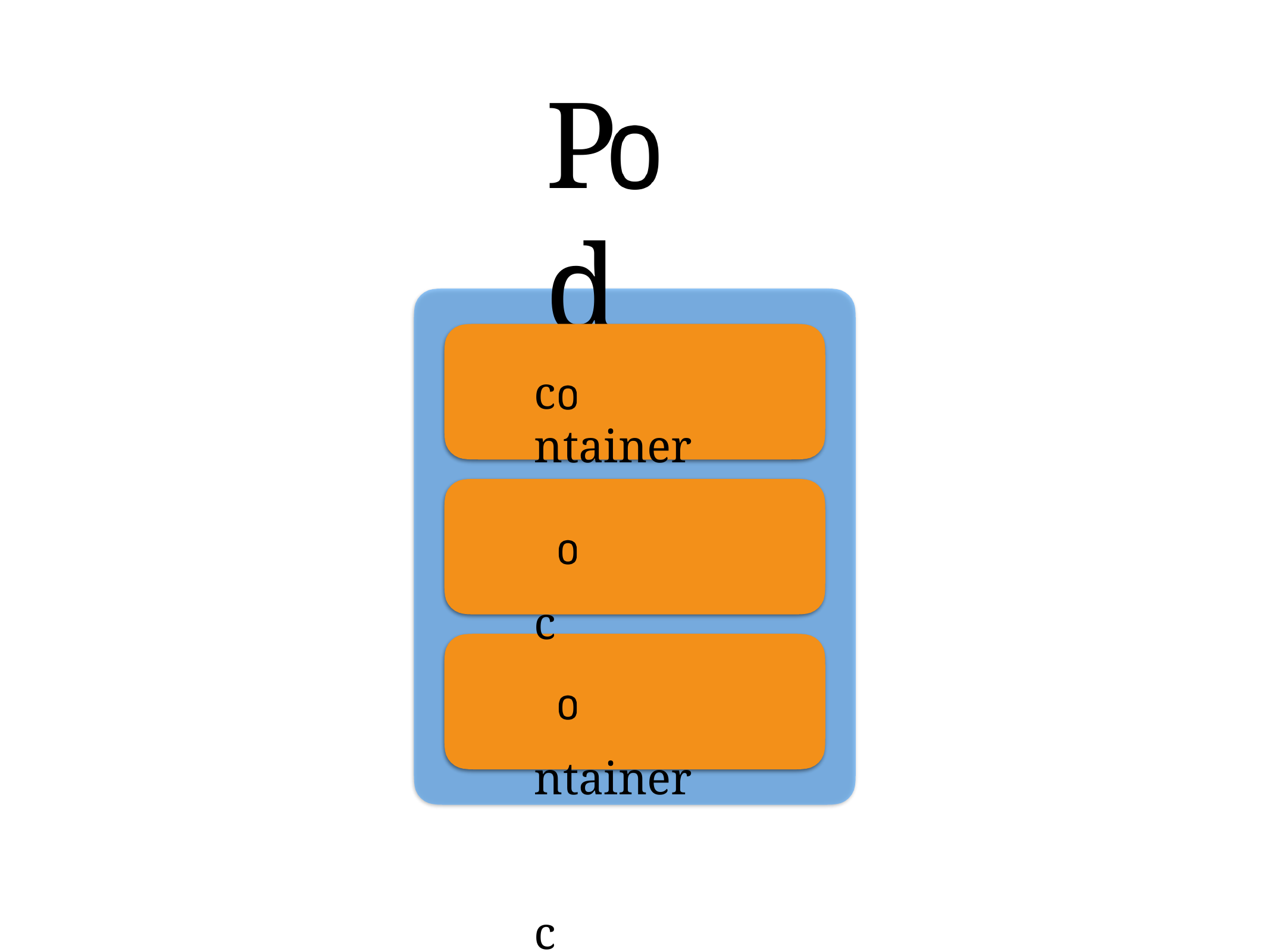

# P	d

c	ntainer
c	ntainer  c	ntainer